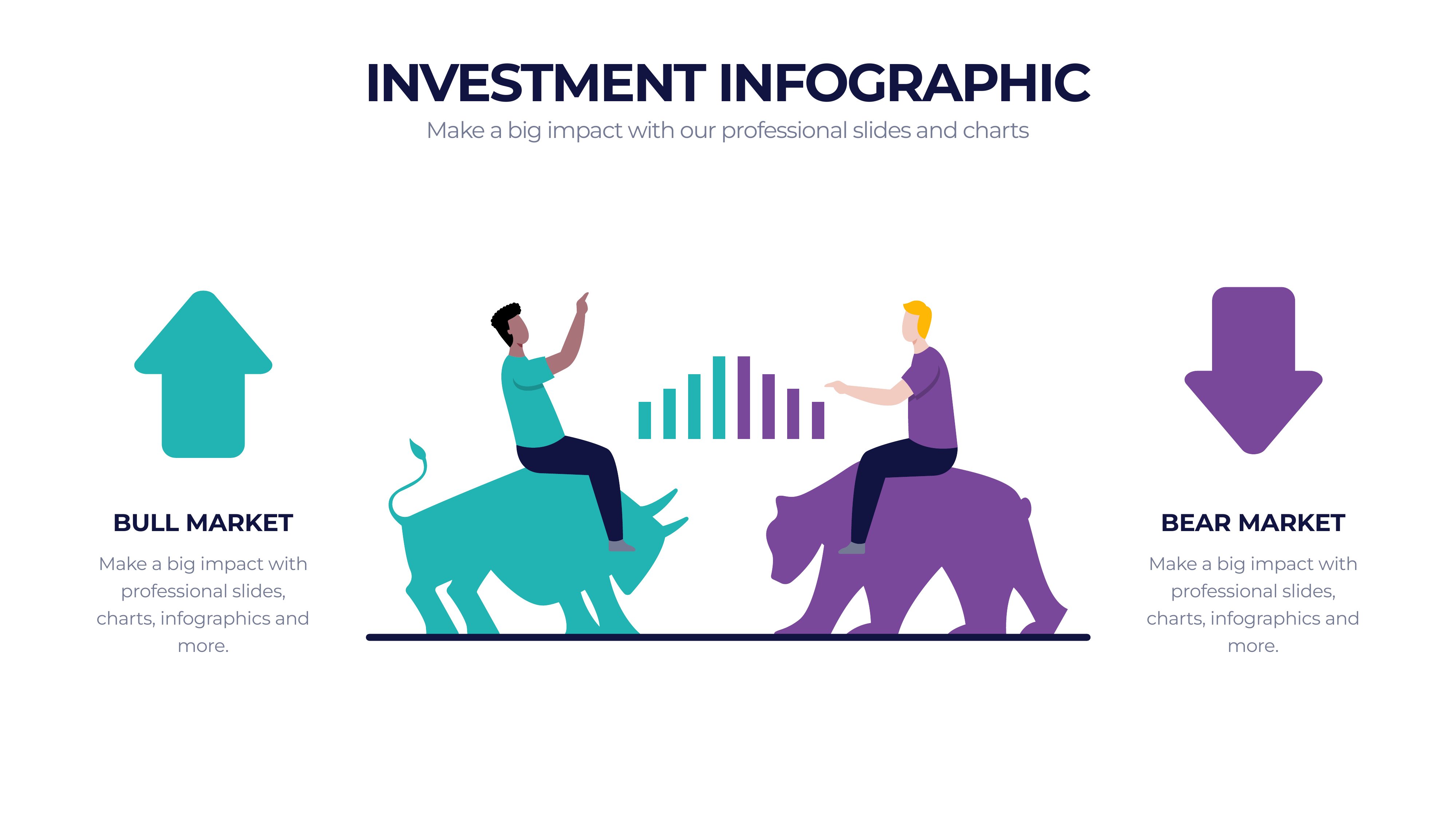

INVESTMENT INFOGRAPHIC
Make a big impact with our professional slides and charts

BULL MARKET
BEAR MARKET
Make a big impact with professional slides, charts, infographics and more.
Make a big impact with professional slides, charts, infographics and more.